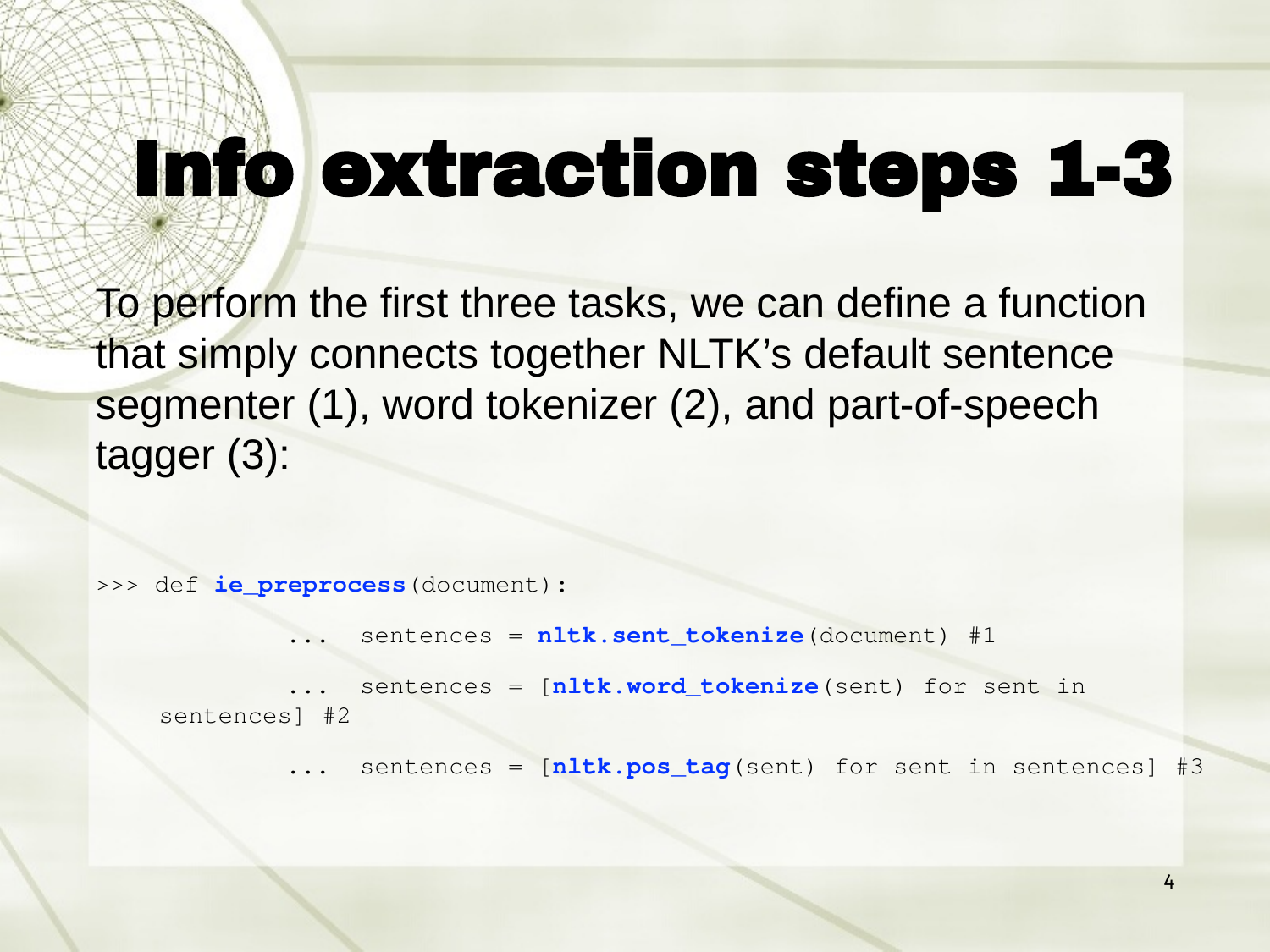

Info extraction steps 1-3
To perform the first three tasks, we can define a function that simply connects together NLTK’s default sentence segmenter (1), word tokenizer (2), and part-of-speech tagger (3):

>>> def ie_preprocess(document):
		...  sentences = nltk.sent_tokenize(document) #1
		...  sentences = [nltk.word_tokenize(sent) for sent in sentences] #2
		...  sentences = [nltk.pos_tag(sent) for sent in sentences] #3
4